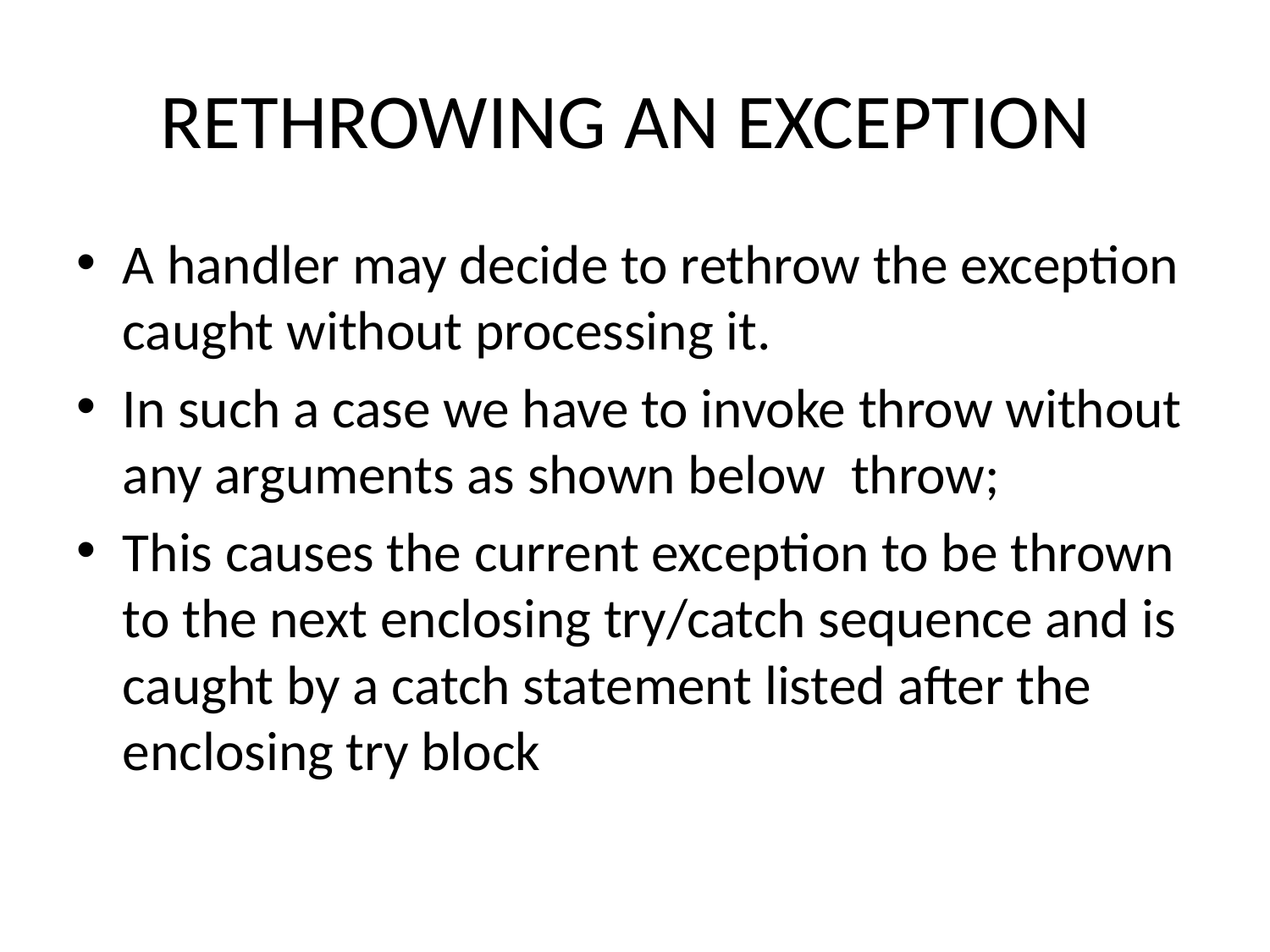

# RETHROWING AN EXCEPTION
A handler may decide to rethrow the exception caught without processing it.
In such a case we have to invoke throw without any arguments as shown below  throw;
This causes the current exception to be thrown to the next enclosing try/catch sequence and is caught by a catch statement listed after the enclosing try block